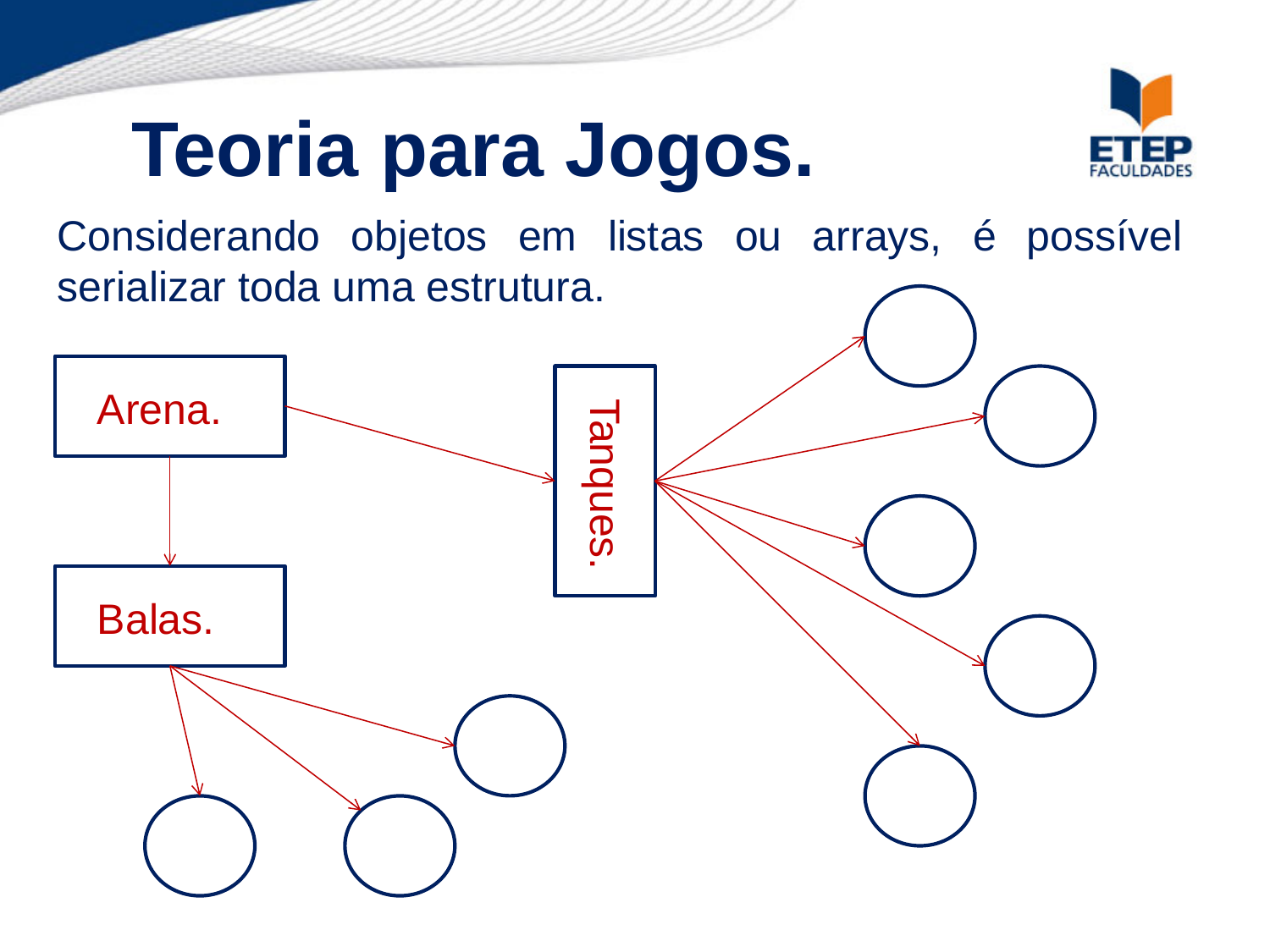

Teoria para Jogos.
Considerando objetos em listas ou arrays, é possível serializar toda uma estrutura.

Arena.

Tanques.

Balas.